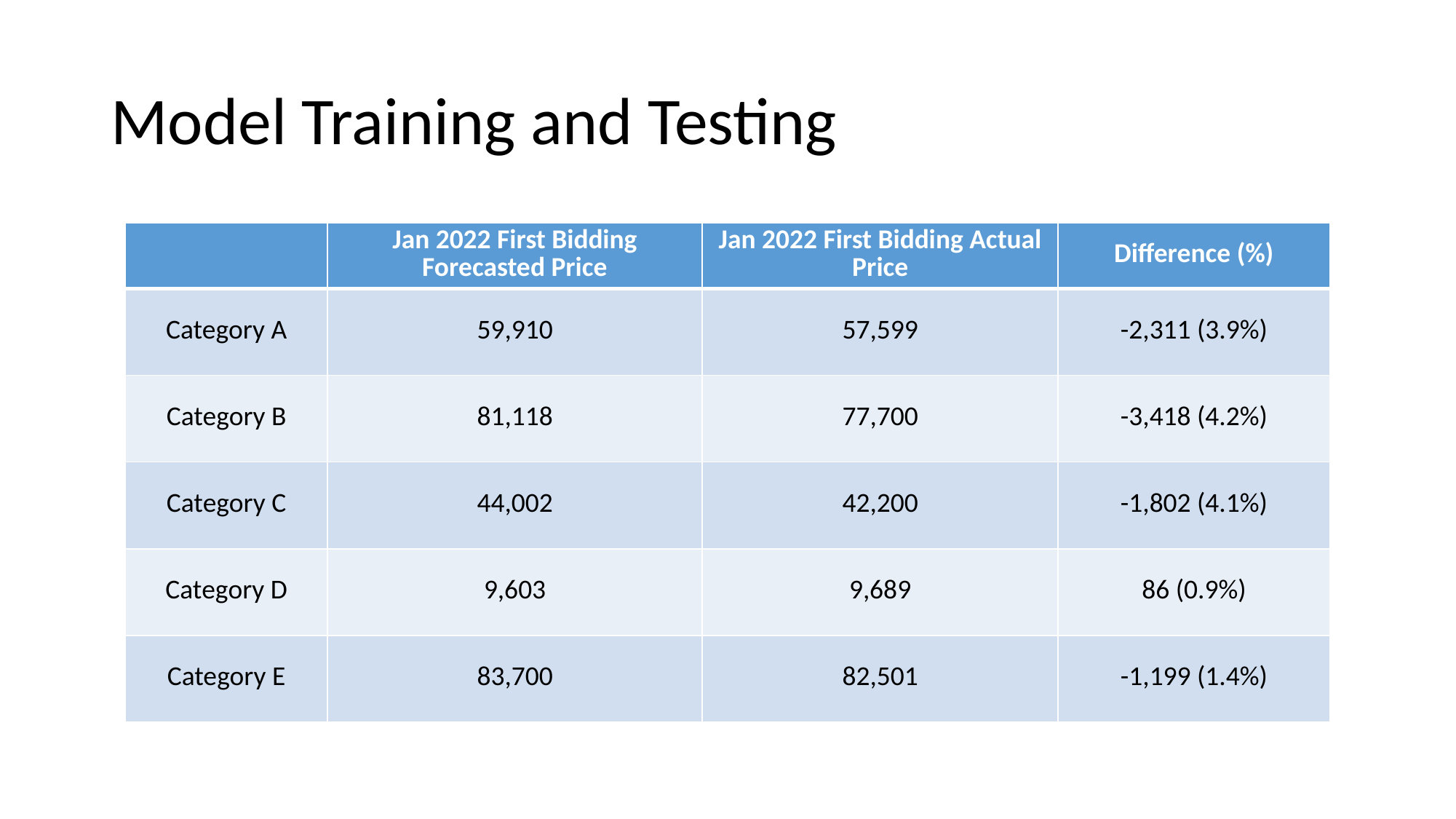

# Model Training and Testing

|  | Jan 2022 First Bidding Forecasted Price | Jan 2022 First Bidding Actual Price | Difference (%) |
| --- | --- | --- | --- |
| Category A | 59,910 | 57,599 | -2,311 (3.9%) |
| Category B | 81,118 | 77,700 | -3,418 (4.2%) |
| Category C | 44,002 | 42,200 | -1,802 (4.1%) |
| Category D | 9,603 | 9,689 | 86 (0.9%) |
| Category E | 83,700 | 82,501 | -1,199 (1.4%) |